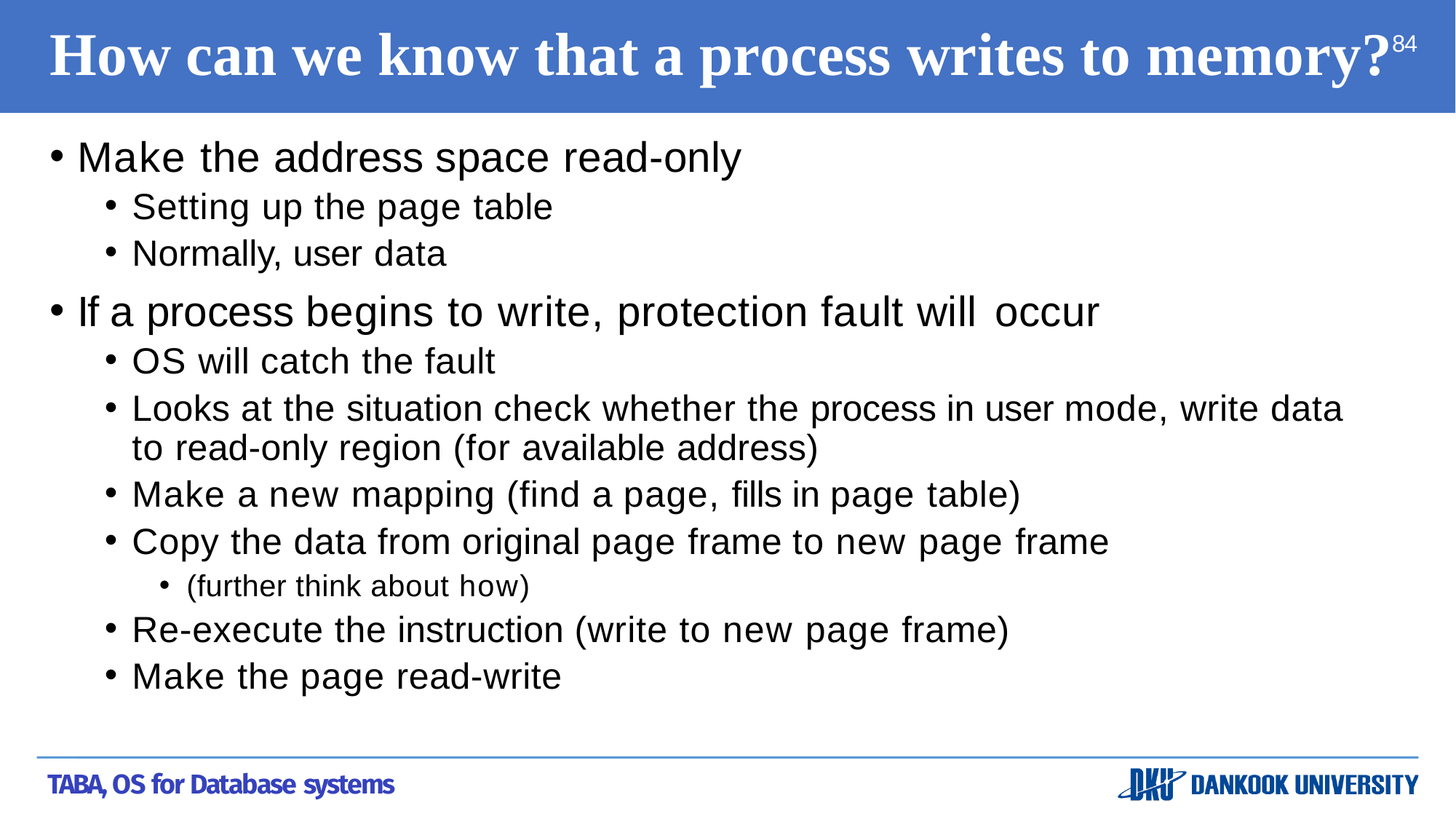

# How can we know that a process writes to memory?84
Make the address space read-only
Setting up the page table
Normally, user data
If a process begins to write, protection fault will occur
OS will catch the fault
Looks at the situation check whether the process in user mode, write data  to read-only region (for available address)
Make a new mapping (find a page, fills in page table)
Copy the data from original page frame to new page frame
(further think about how)
Re-execute the instruction (write to new page frame)
Make the page read-write
TABA, OS for Database systems